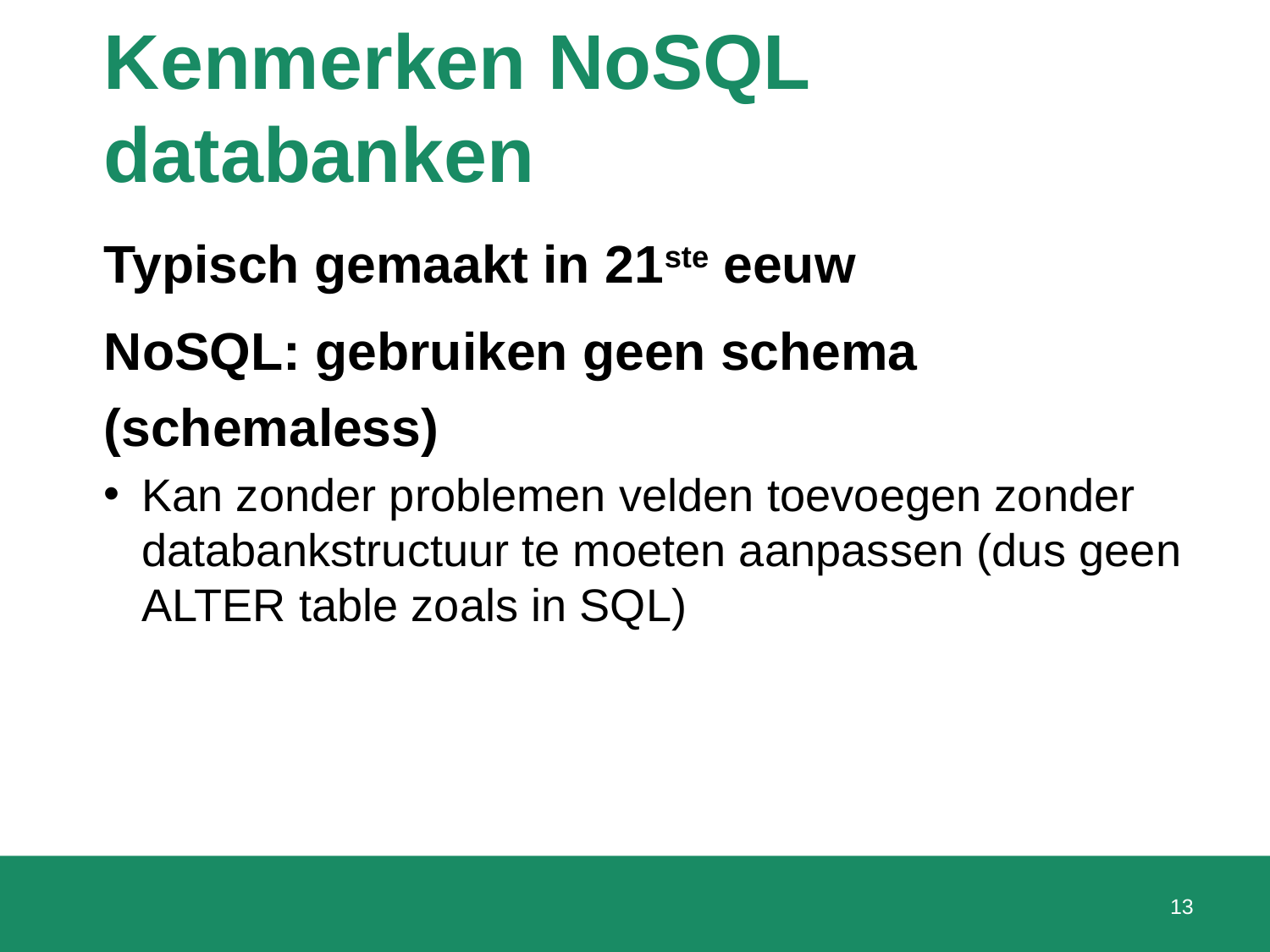

# Kenmerken NoSQL databanken
Typisch gemaakt in 21ste eeuw
NoSQL: gebruiken geen schema (schemaless)
Kan zonder problemen velden toevoegen zonder databankstructuur te moeten aanpassen (dus geen ALTER table zoals in SQL)

13